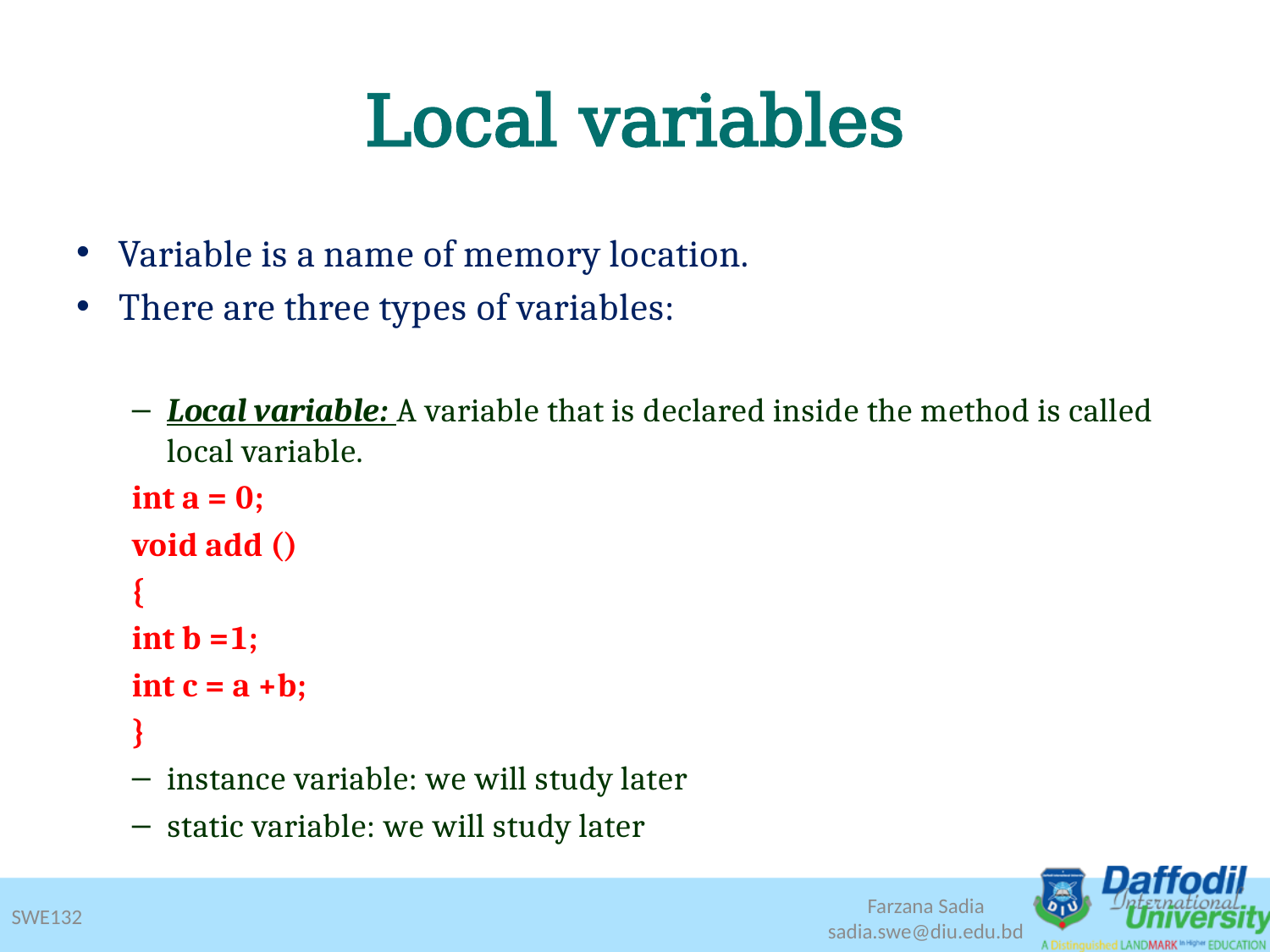

# Local variables
Variable is a name of memory location.
There are three types of variables:

Local variable: A variable that is declared inside the method is called local variable.
	int a = 0;
	void add ()
	{
		int b =1;
		int c = a +b;
	}
instance variable: we will study later
static variable: we will study later